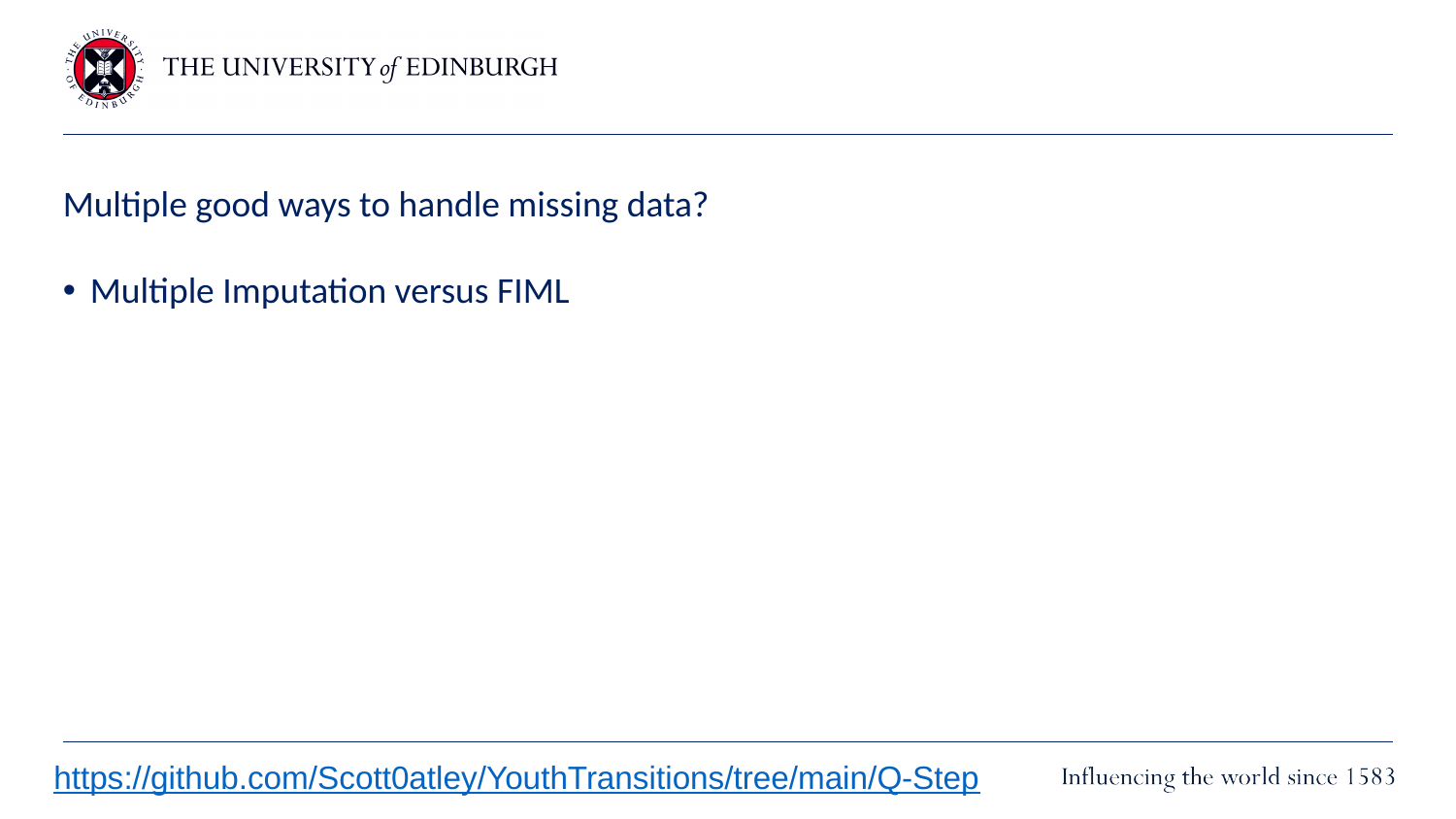

# Multiple good ways to handle missing data?

Multiple Imputation versus FIML
https://github.com/Scott0atley/YouthTransitions/tree/main/Q-Step